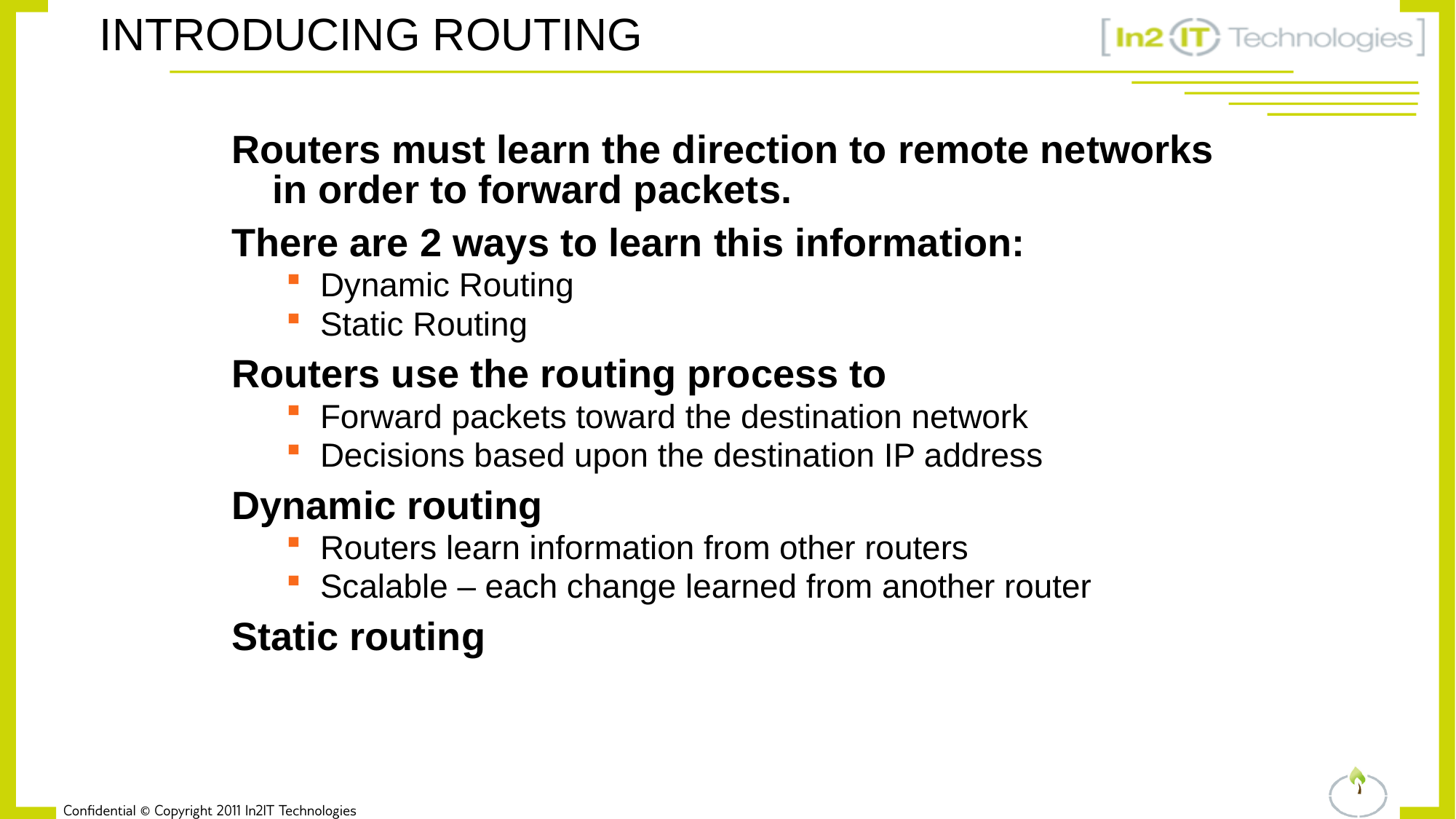

# Introducing Routing
Routers must learn the direction to remote networks in order to forward packets.
There are 2 ways to learn this information:
Dynamic Routing
Static Routing
Routers use the routing process to
Forward packets toward the destination network
Decisions based upon the destination IP address
Dynamic routing
Routers learn information from other routers
Scalable – each change learned from another router
Static routing